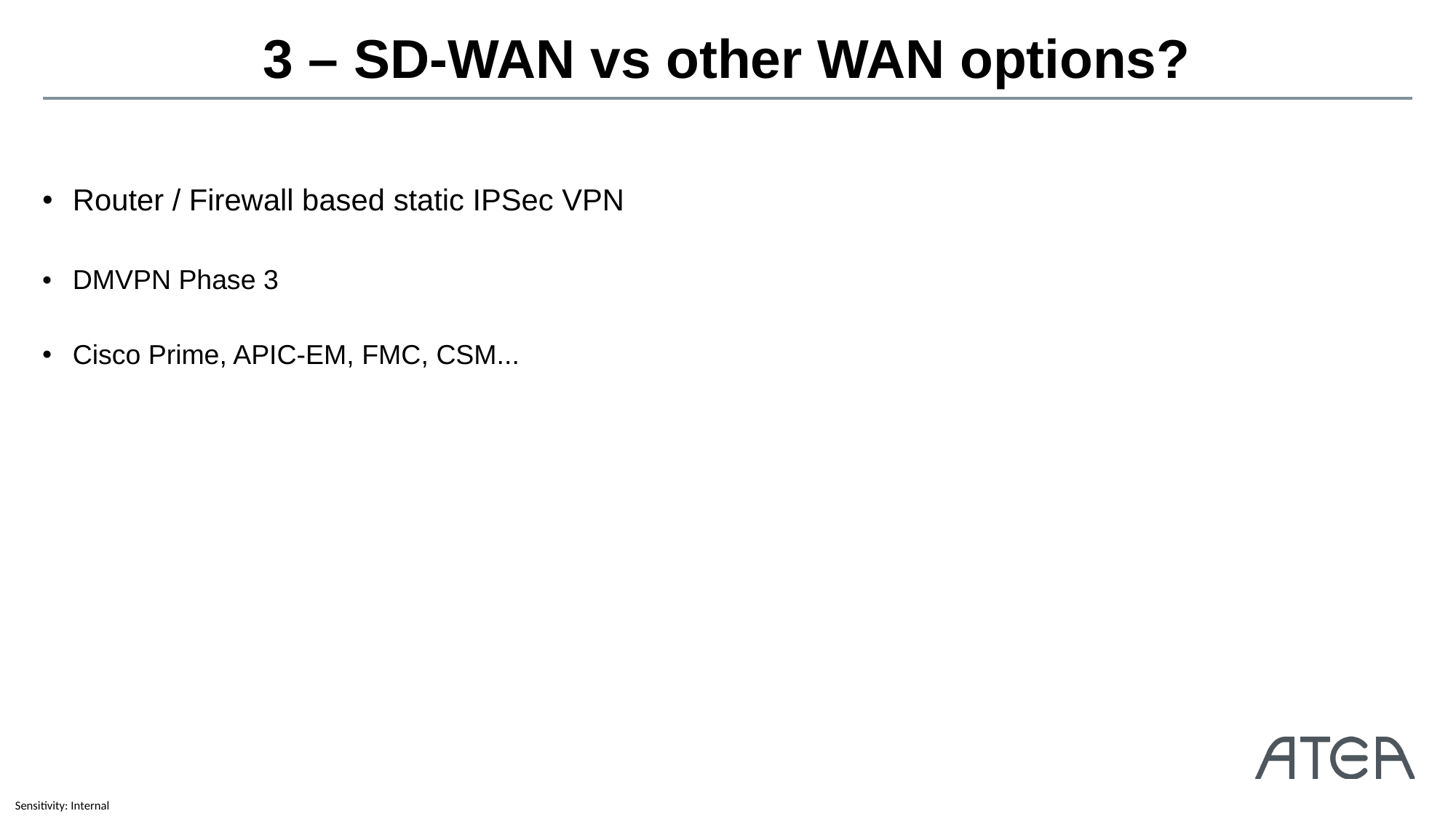

# 3 – SD-WAN vs other WAN options?

Router / Firewall based static IPSec VPN

DMVPN Phase 3

Cisco Prime, APIC-EM, FMC, CSM...